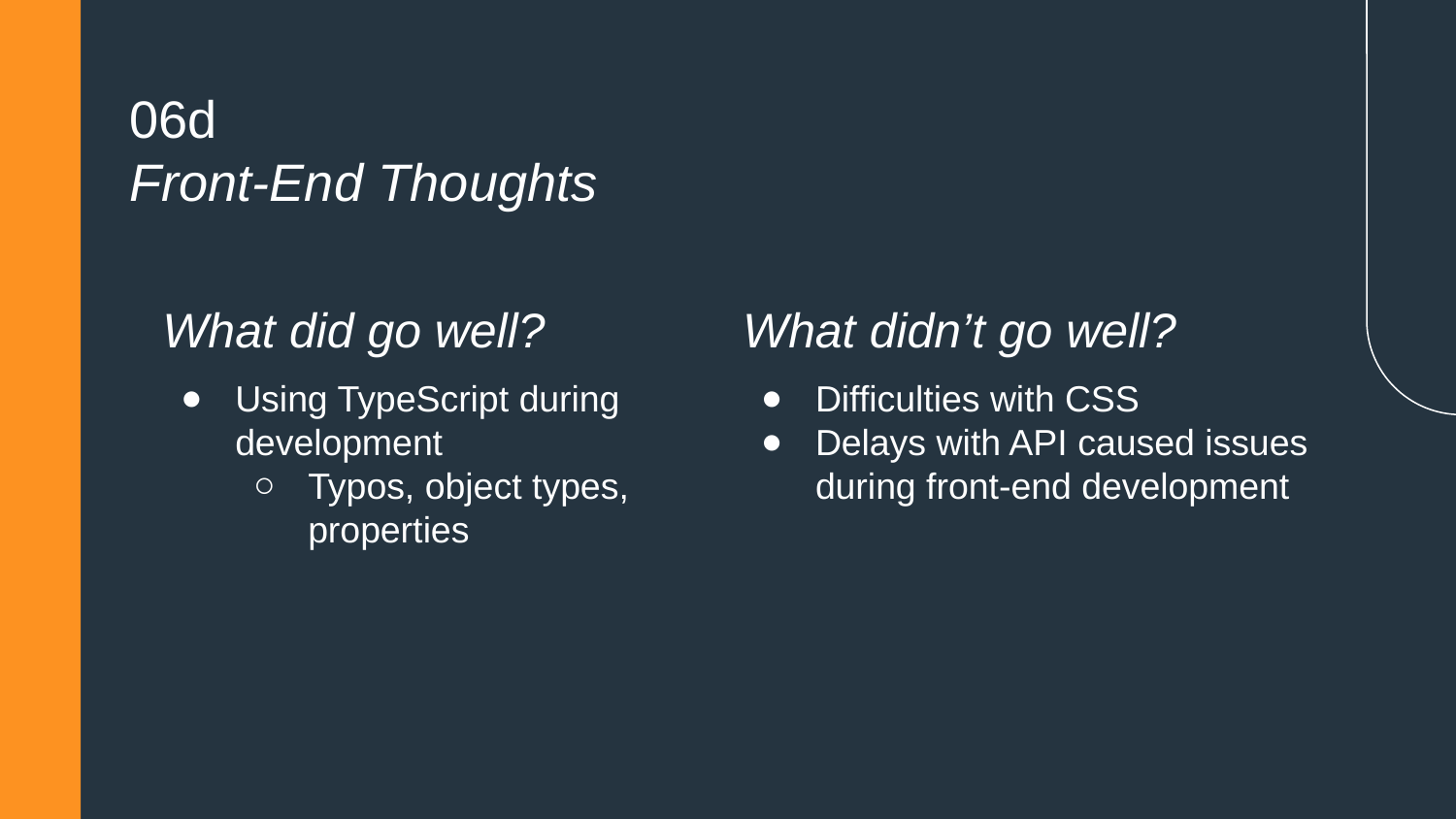

# 06d
Front-End Thoughts

What did go well?
What didn’t go well?
Using TypeScript during development
Typos, object types, properties

Difficulties with CSS
Delays with API caused issues during front-end development